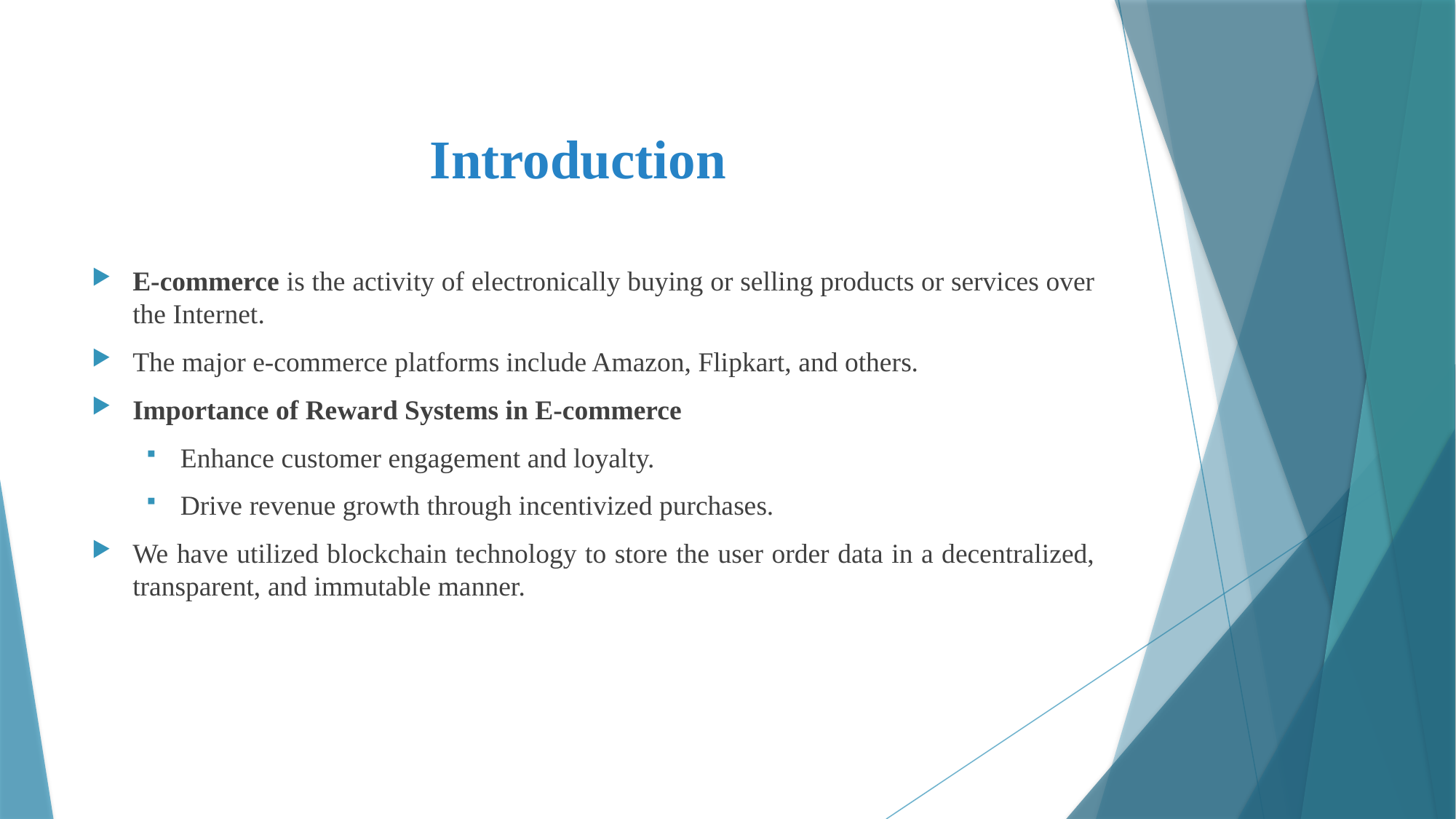

# Introduction
E-commerce is the activity of electronically buying or selling products or services over the Internet.
The major e-commerce platforms include Amazon, Flipkart, and others.
Importance of Reward Systems in E-commerce
Enhance customer engagement and loyalty.
Drive revenue growth through incentivized purchases.
We have utilized blockchain technology to store the user order data in a decentralized, transparent, and immutable manner.